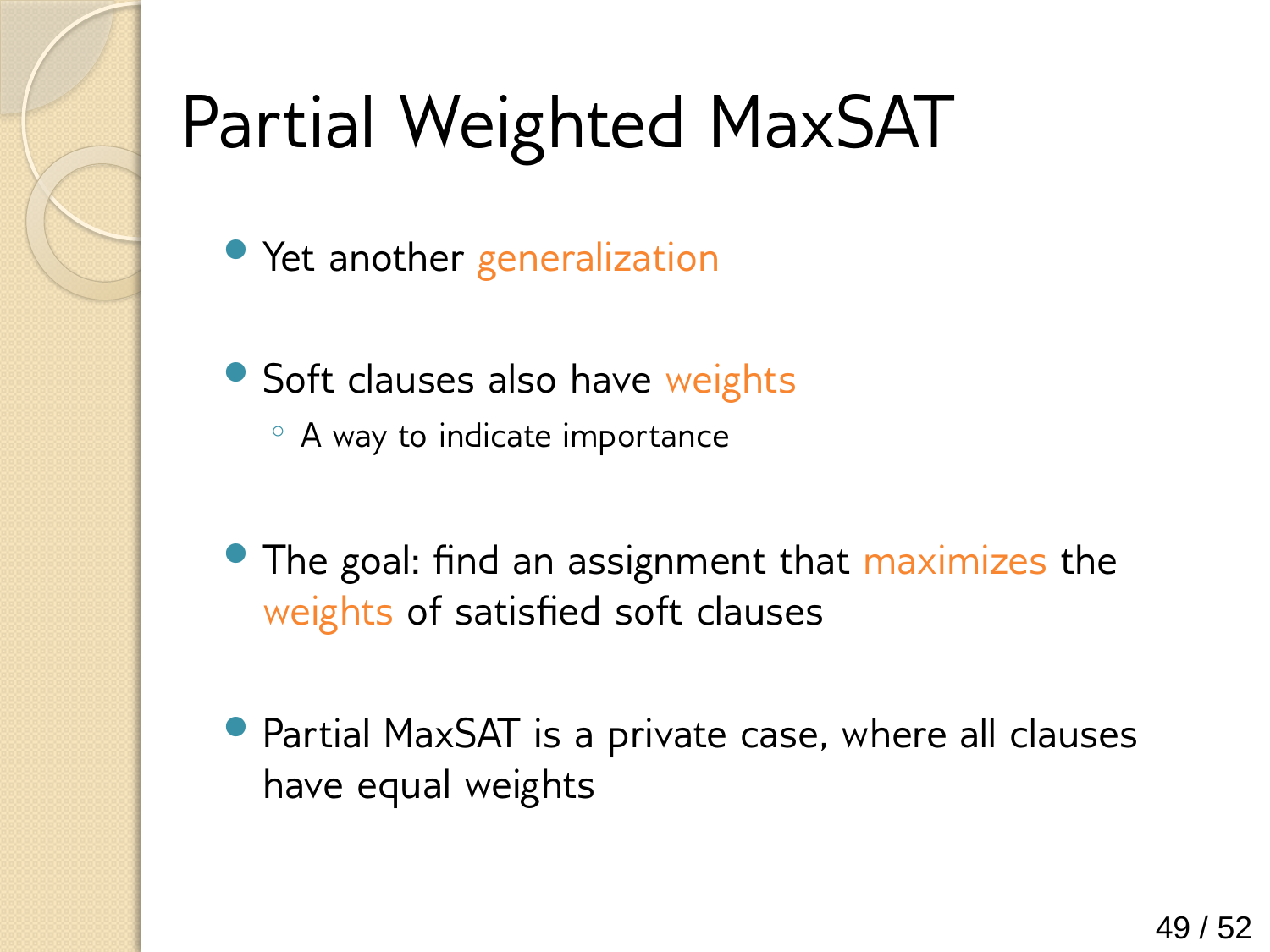

# Partial Weighted MaxSAT
Yet another generalization

Soft clauses also have weights
A way to indicate importance

The goal: find an assignment that maximizes the weights of satisfied soft clauses

Partial MaxSAT is a private case, where all clauses have equal weights